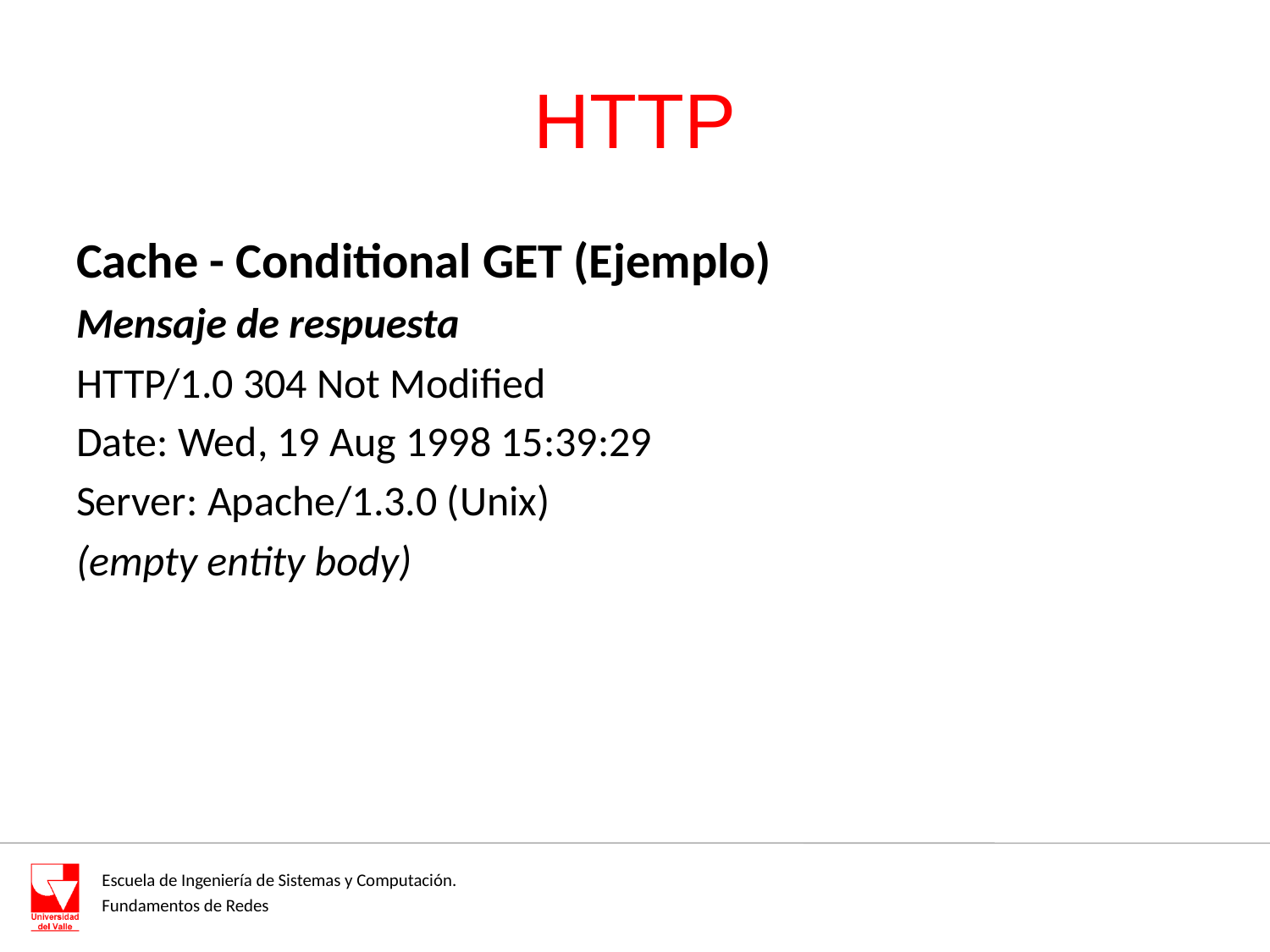

# HTTP
Cache - Conditional GET (Ejemplo)
Mensaje de respuesta
HTTP/1.0 304 Not Modified
Date: Wed, 19 Aug 1998 15:39:29
Server: Apache/1.3.0 (Unix)
(empty entity body)